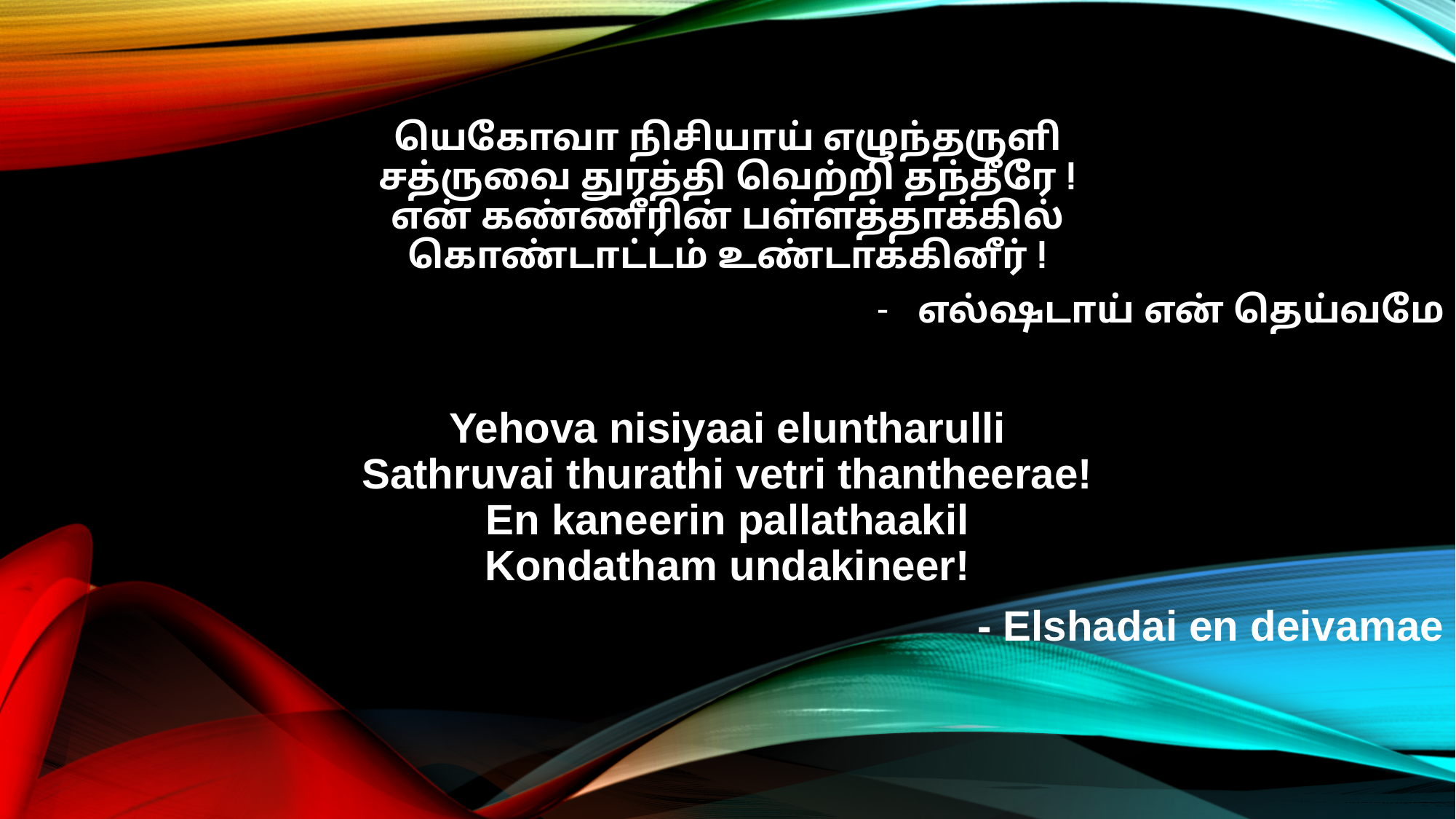

யெகோவா நிசியாய் எழுந்தருளி
சத்ருவை துரத்தி வெற்றி தந்தீரே !
என் கண்ணீரின் பள்ளத்தாக்கில்
கொண்டாட்டம் உண்டாக்கினீர் !
எல்ஷடாய் என் தெய்வமே

Yehova nisiyaai eluntharulli
Sathruvai thurathi vetri thantheerae!
En kaneerin pallathaakil
Kondatham undakineer!
- Elshadai en deivamae